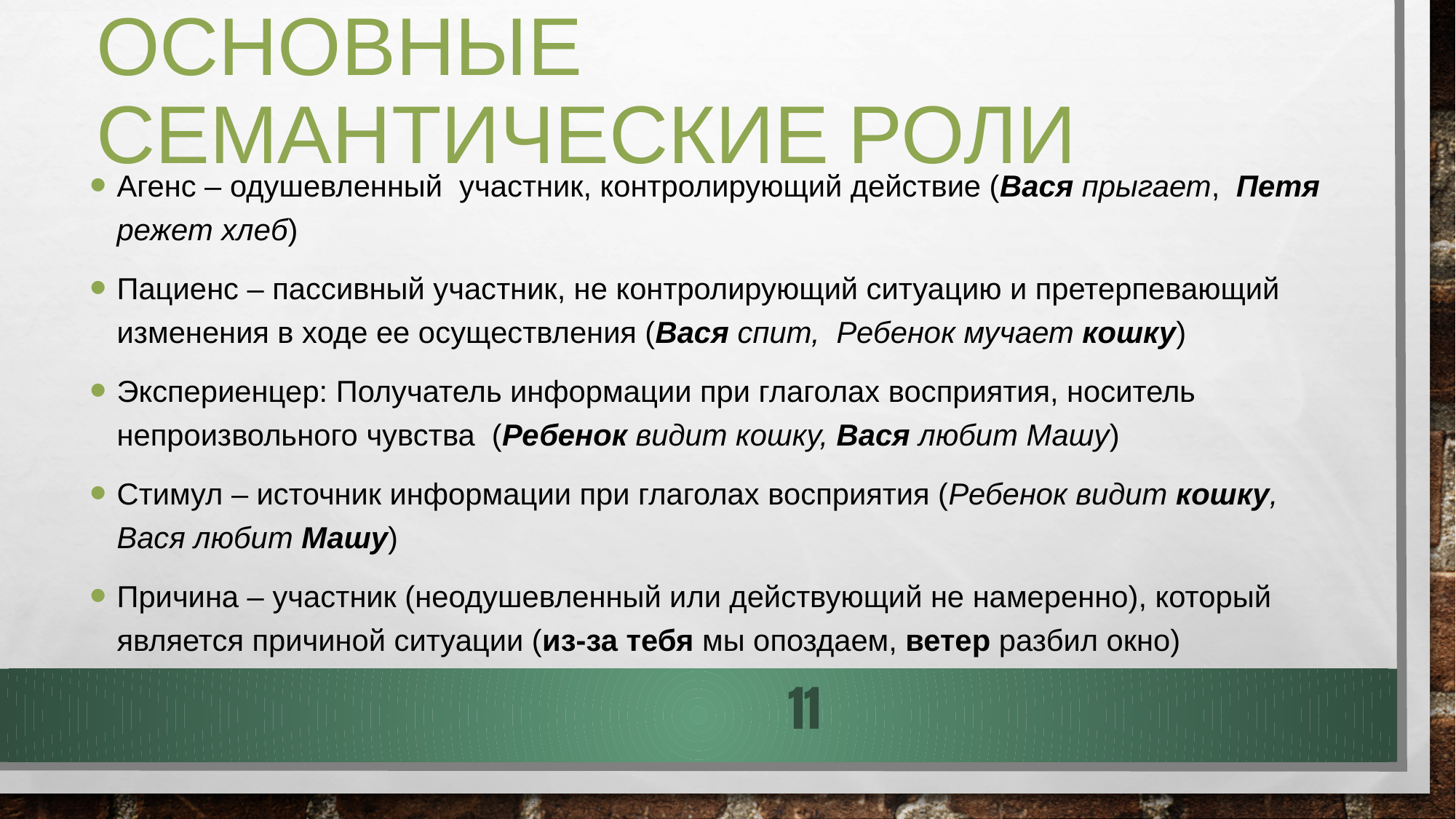

# Основные семантические роли
Агенс – одушевленный  участник, контролирующий действие (Вася прыгает,  Петя режет хлеб)
Пациенс – пассивный участник, не контролирующий ситуацию и претерпевающий изменения в ходе ее осуществления (Вася спит,  Ребенок мучает кошку)
Экспериенцер: Получатель информации при глаголах восприятия, носитель непроизвольного чувства  (Ребенок видит кошку, Вася любит Машу)
Стимул – источник информации при глаголах восприятия (Ребенок видит кошку, Вася любит Машу)
Причина – участник (неодушевленный или действующий не намеренно), который является причиной ситуации (из-за тебя мы опоздаем, ветер разбил окно)

11